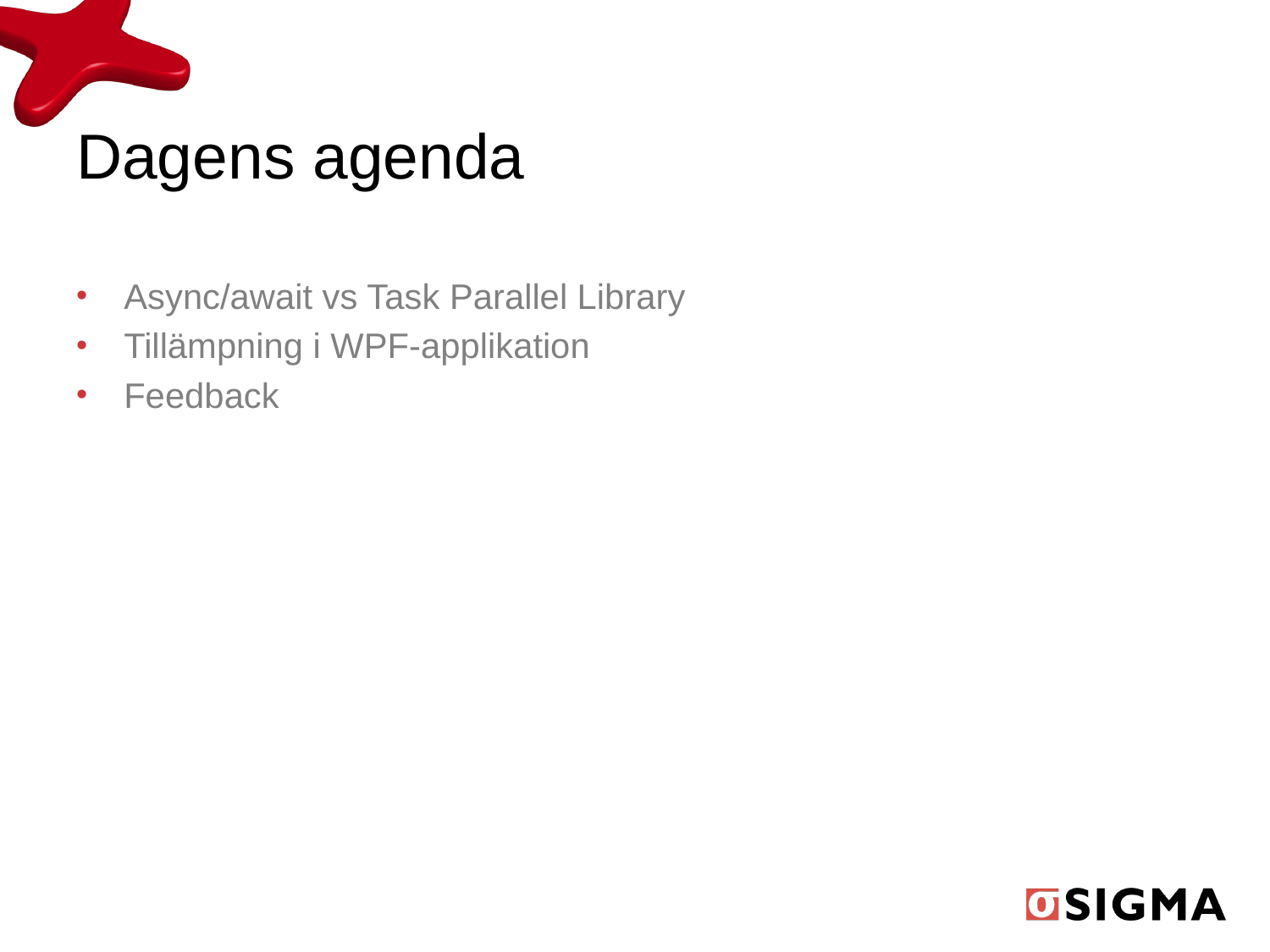

# Dagens agenda
Async/await vs Task Parallel Library
Tillämpning i WPF-applikation
Feedback